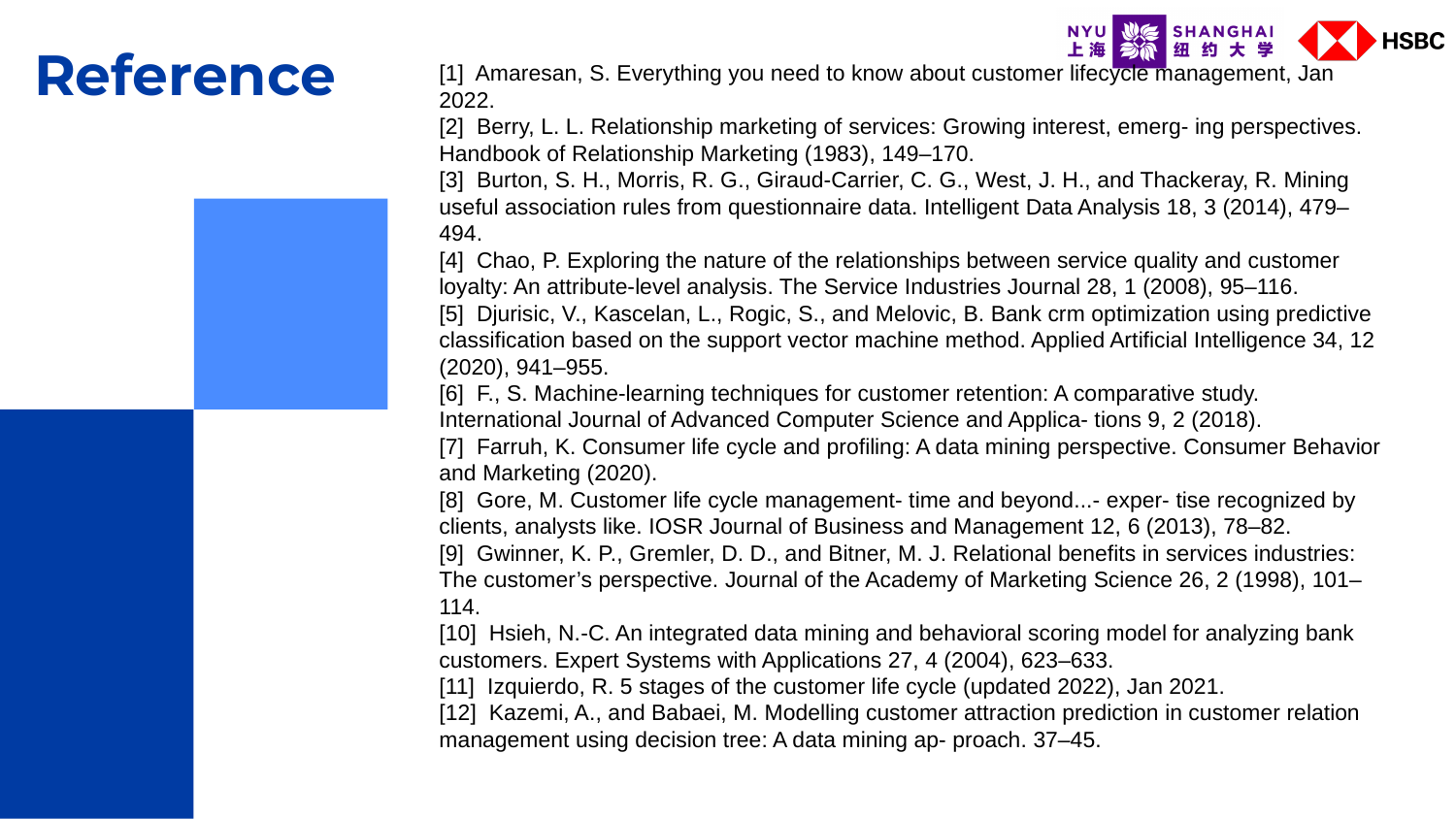

# Reference
[1]  Amaresan, S. Everything you need to know about customer lifecycle management, Jan 2022.
[2]  Berry, L. L. Relationship marketing of services: Growing interest, emerg- ing perspectives. Handbook of Relationship Marketing (1983), 149–170.
[3]  Burton, S. H., Morris, R. G., Giraud-Carrier, C. G., West, J. H., and Thackeray, R. Mining useful association rules from questionnaire data. Intelligent Data Analysis 18, 3 (2014), 479–494.
[4]  Chao, P. Exploring the nature of the relationships between service quality and customer loyalty: An attribute-level analysis. The Service Industries Journal 28, 1 (2008), 95–116.
[5]  Djurisic, V., Kascelan, L., Rogic, S., and Melovic, B. Bank crm optimization using predictive classification based on the support vector machine method. Applied Artificial Intelligence 34, 12 (2020), 941–955.
[6]  F., S. Machine-learning techniques for customer retention: A comparative study. International Journal of Advanced Computer Science and Applica- tions 9, 2 (2018).
[7]  Farruh, K. Consumer life cycle and profiling: A data mining perspective. Consumer Behavior and Marketing (2020).
[8]  Gore, M. Customer life cycle management- time and beyond...- exper- tise recognized by clients, analysts like. IOSR Journal of Business and Management 12, 6 (2013), 78–82.
[9]  Gwinner, K. P., Gremler, D. D., and Bitner, M. J. Relational benefits in services industries: The customer’s perspective. Journal of the Academy of Marketing Science 26, 2 (1998), 101–114.
[10]  Hsieh, N.-C. An integrated data mining and behavioral scoring model for analyzing bank customers. Expert Systems with Applications 27, 4 (2004), 623–633.
[11]  Izquierdo, R. 5 stages of the customer life cycle (updated 2022), Jan 2021.
[12]  Kazemi, A., and Babaei, M. Modelling customer attraction prediction in customer relation management using decision tree: A data mining ap- proach. 37–45.